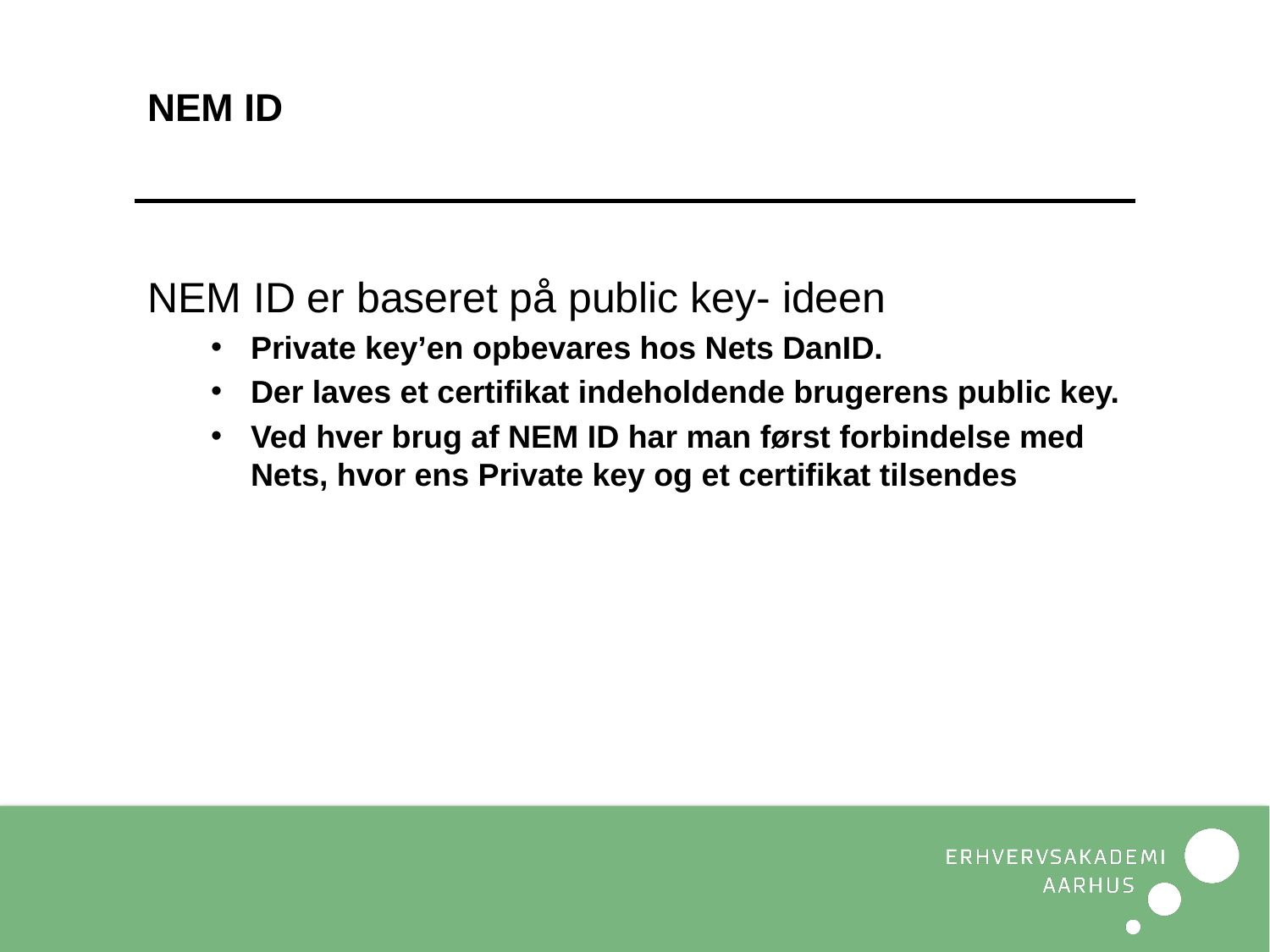

# NEM ID
NEM ID er baseret på public key- ideen
Private key’en opbevares hos Nets DanID.
Der laves et certifikat indeholdende brugerens public key.
Ved hver brug af NEM ID har man først forbindelse med Nets, hvor ens Private key og et certifikat tilsendes